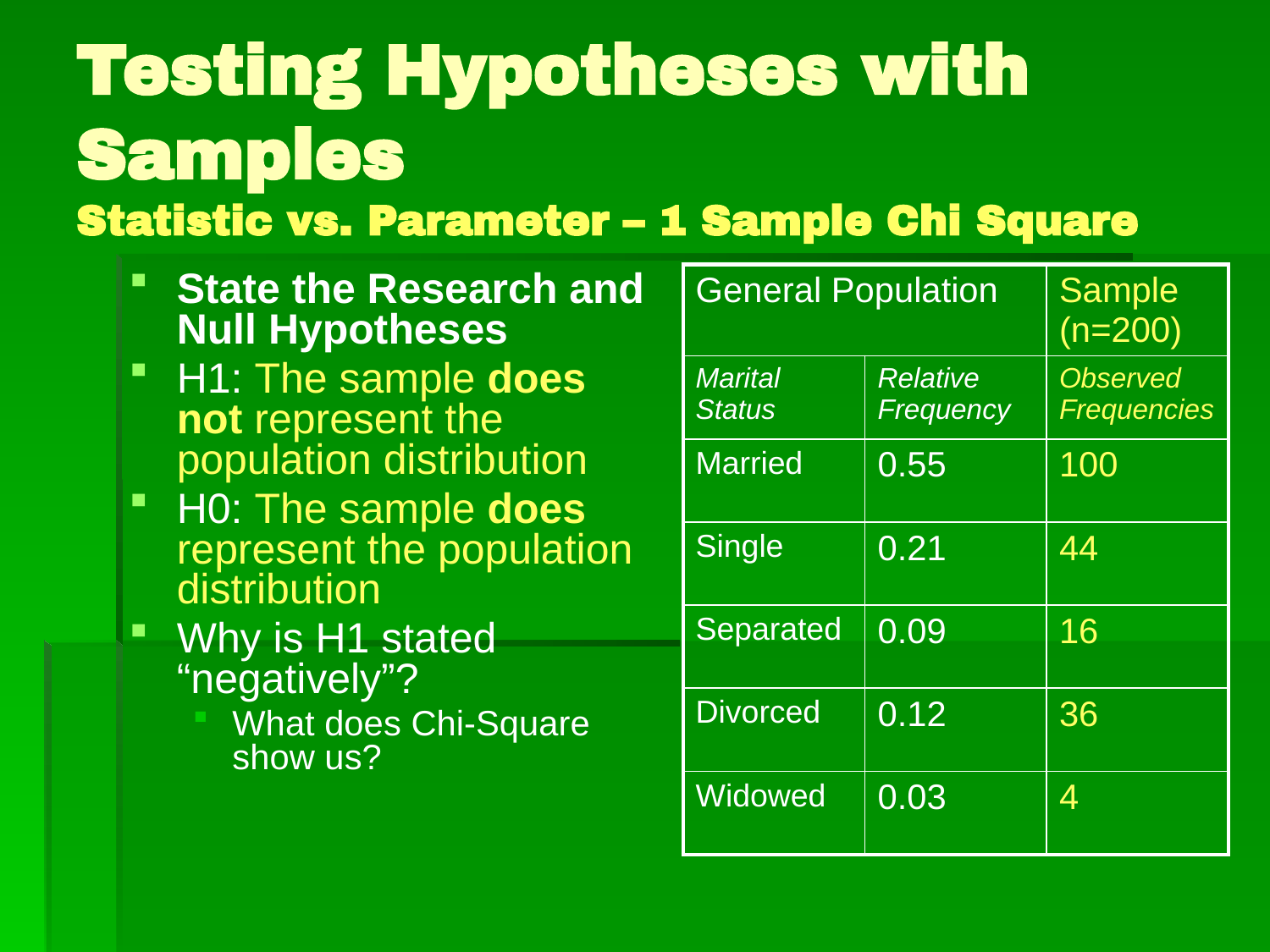

# Testing Hypotheses with Samples Statistic vs. Parameter – 1 Sample Chi Square
State the Research and Null Hypotheses
H1: The sample does not represent the population distribution
H0: The sample does represent the population distribution
Why is H1 stated “negatively”?
What does Chi-Square show us?

| General Population |  | Sample (n=200) |
| --- | --- | --- |
| Marital Status | Relative Frequency | Observed Frequencies |
| Married | 0.55 | 100 |
| Single | 0.21 | 44 |
| Separated | 0.09 | 16 |
| Divorced | 0.12 | 36 |
| Widowed | 0.03 | 4 |